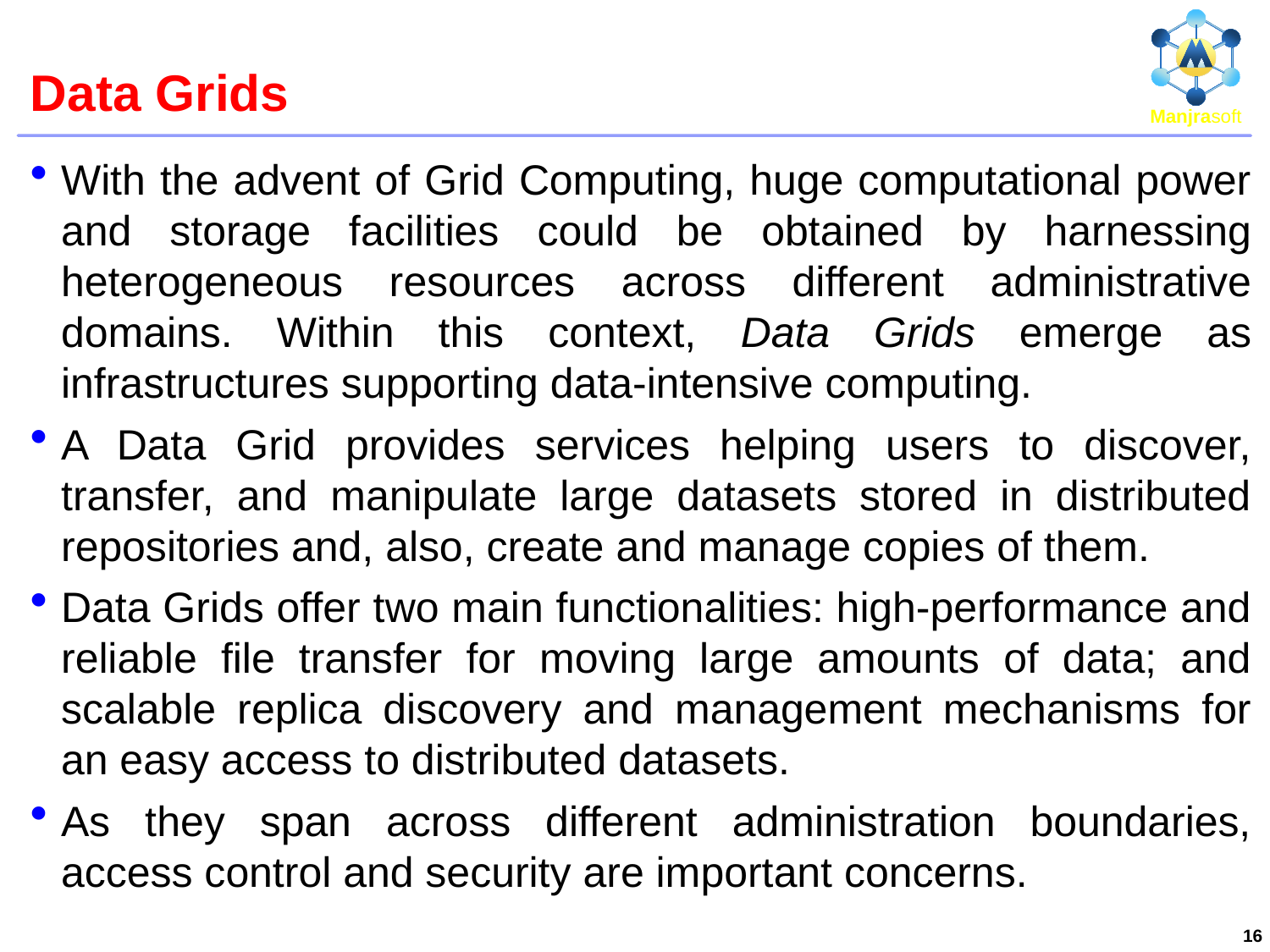

# Data Grids
With the advent of Grid Computing, huge computational power and storage facilities could be obtained by harnessing heterogeneous resources across different administrative domains. Within this context, Data Grids emerge as infrastructures supporting data-intensive computing.
A Data Grid provides services helping users to discover, transfer, and manipulate large datasets stored in distributed repositories and, also, create and manage copies of them.
Data Grids offer two main functionalities: high-performance and reliable file transfer for moving large amounts of data; and scalable replica discovery and management mechanisms for an easy access to distributed datasets.
As they span across different administration boundaries, access control and security are important concerns.

16